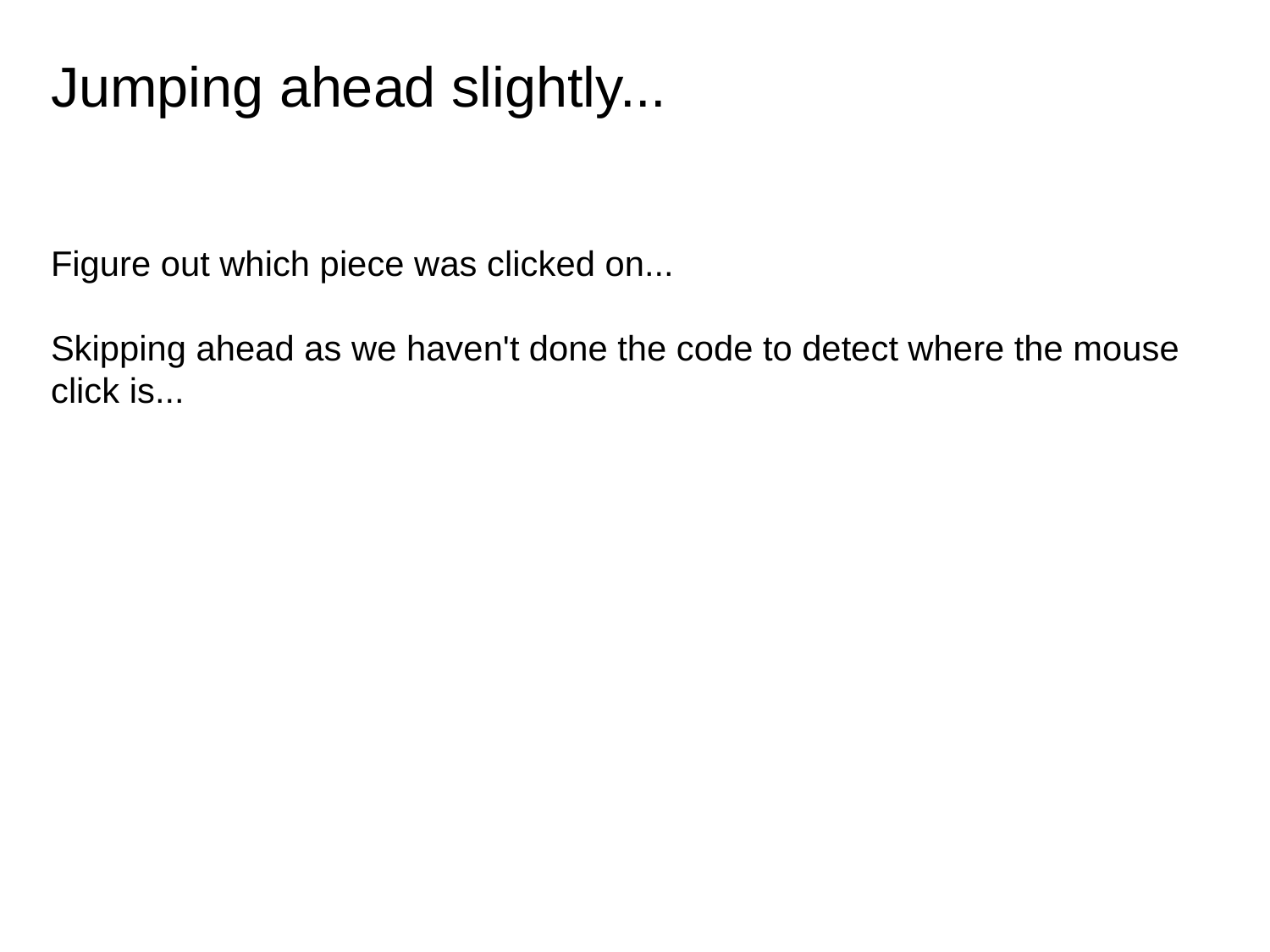

# Jumping ahead slightly...
Figure out which piece was clicked on...

Skipping ahead as we haven't done the code to detect where the mouse click is...